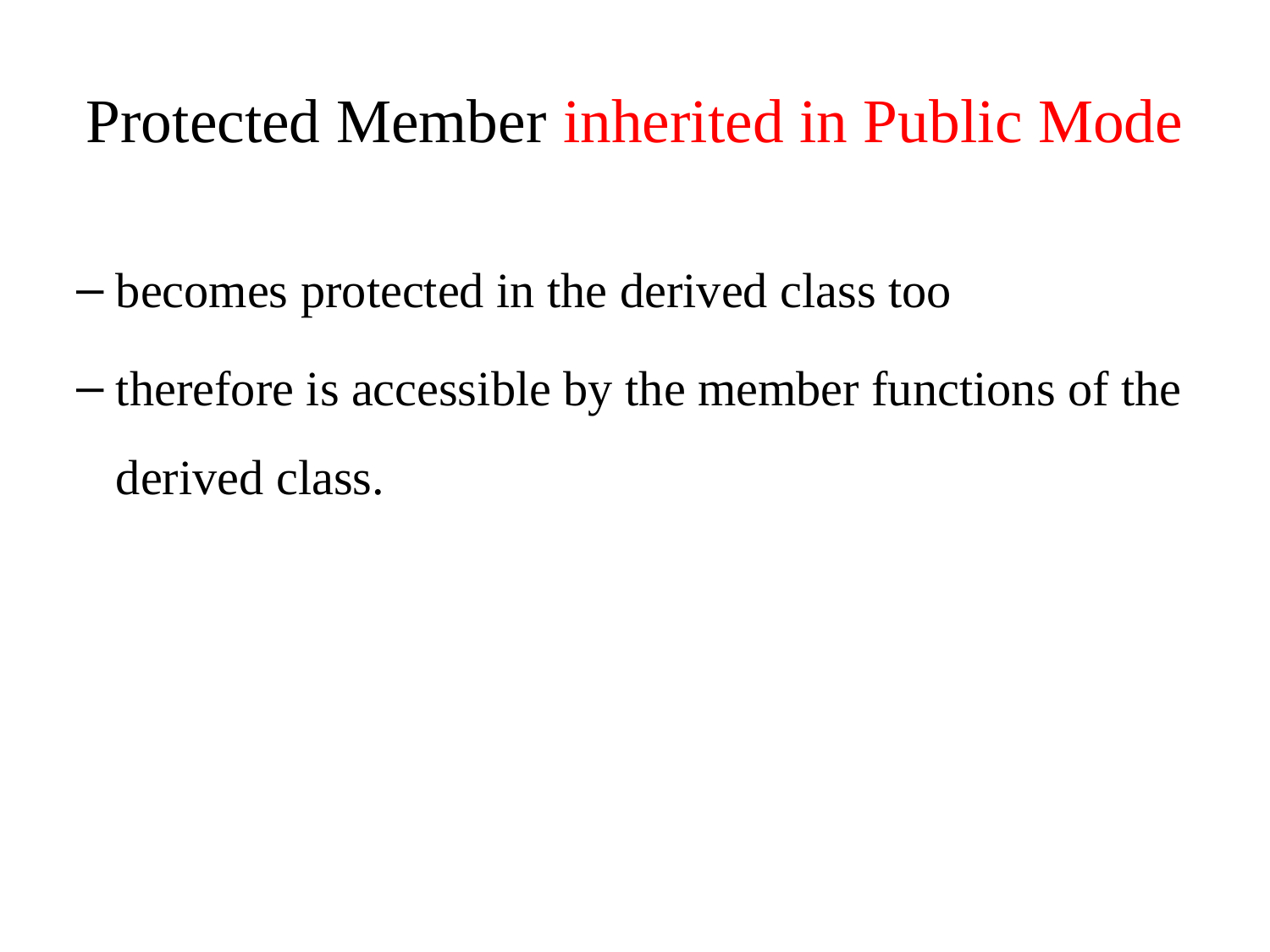

# Protected Member inherited in Public Mode
becomes protected in the derived class too
therefore is accessible by the member functions of the derived class.